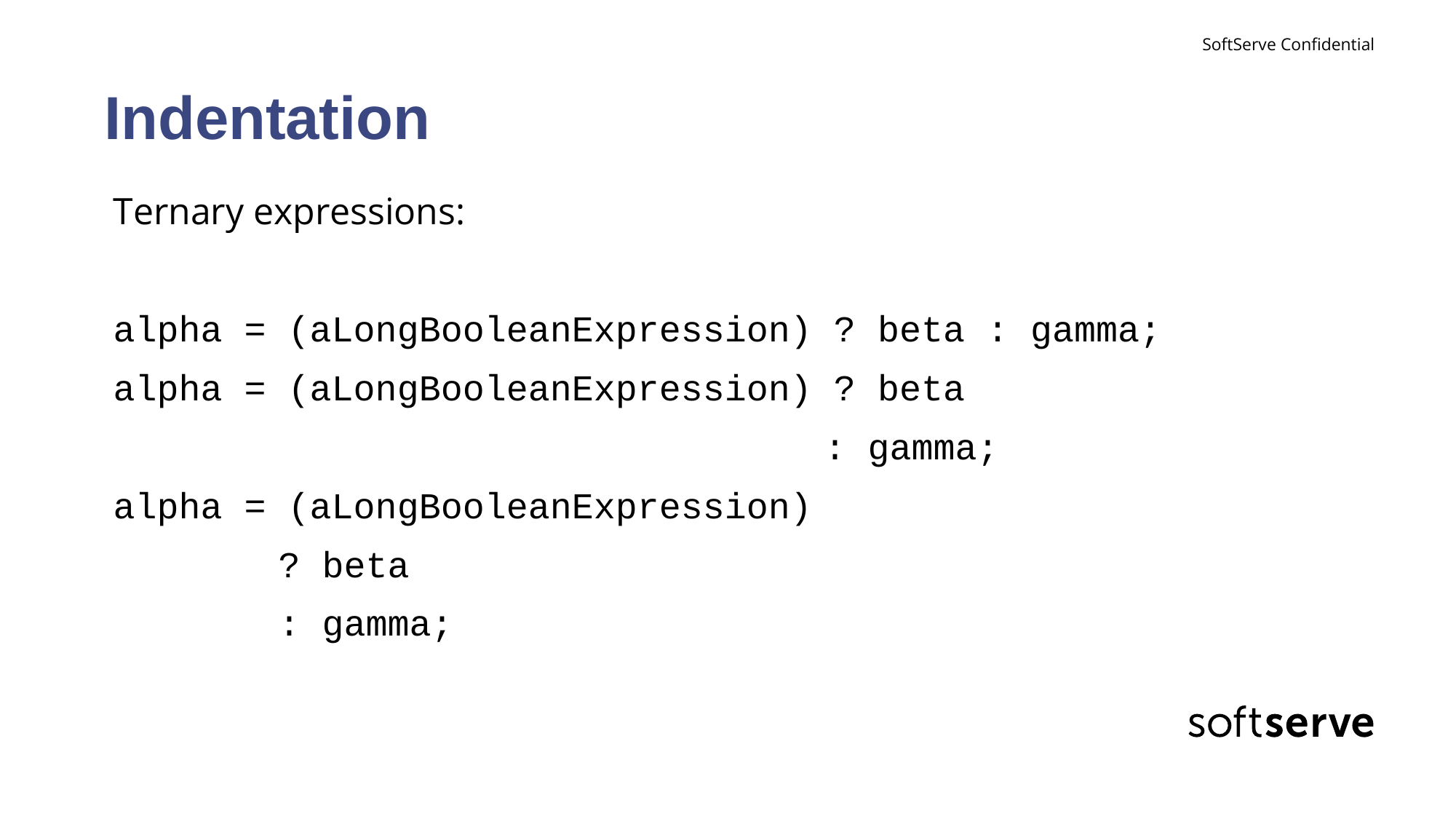

# Indentation
Ternary expressions:

alpha = (aLongBooleanExpression) ? beta : gamma;
alpha = (aLongBooleanExpression) ? beta
						    : gamma;
alpha = (aLongBooleanExpression)
	    ? beta
	    : gamma;